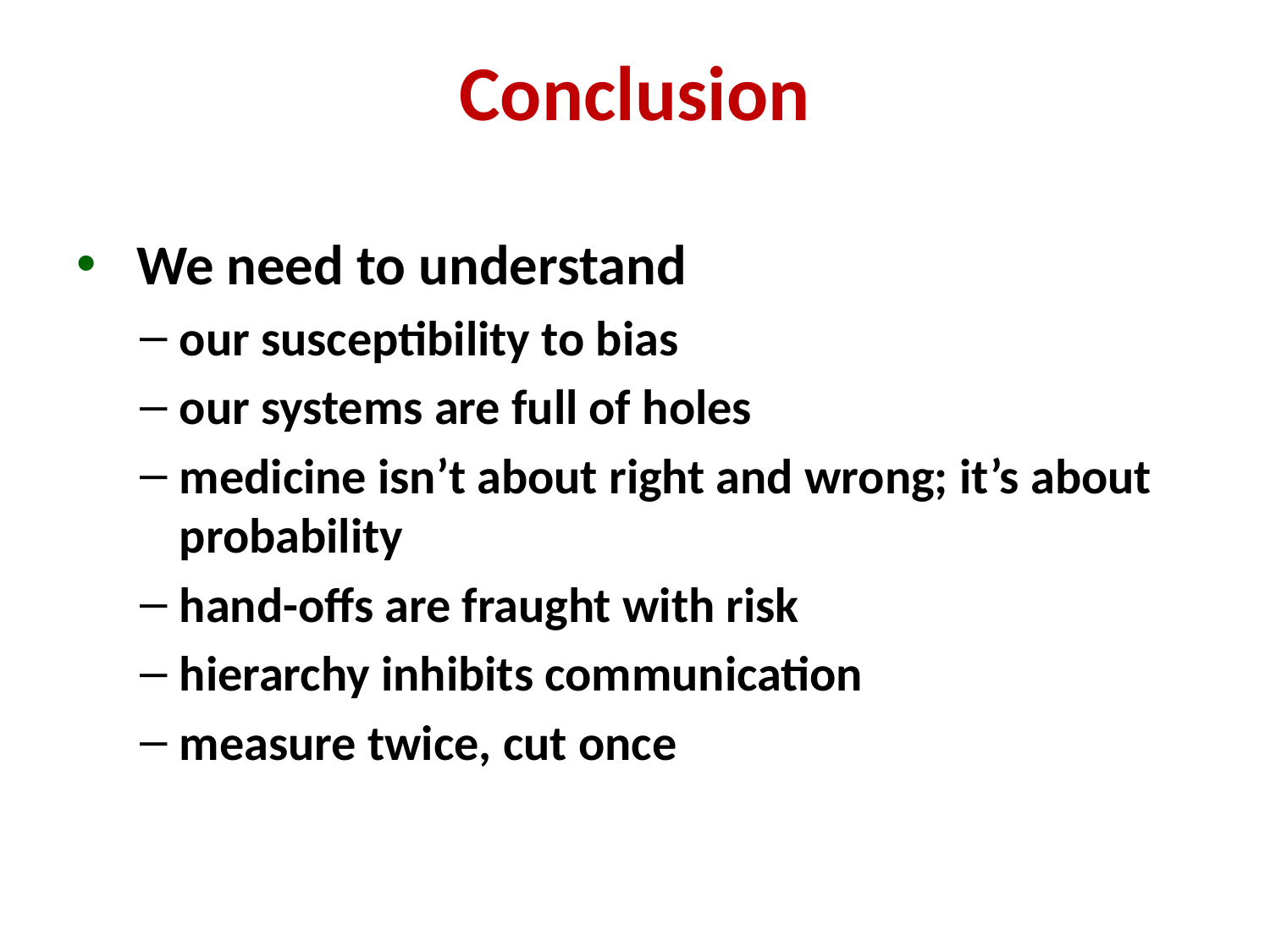

# Conclusion
 We need to understand
our susceptibility to bias
our systems are full of holes
medicine isn’t about right and wrong; it’s about probability
hand-offs are fraught with risk
hierarchy inhibits communication
measure twice, cut once